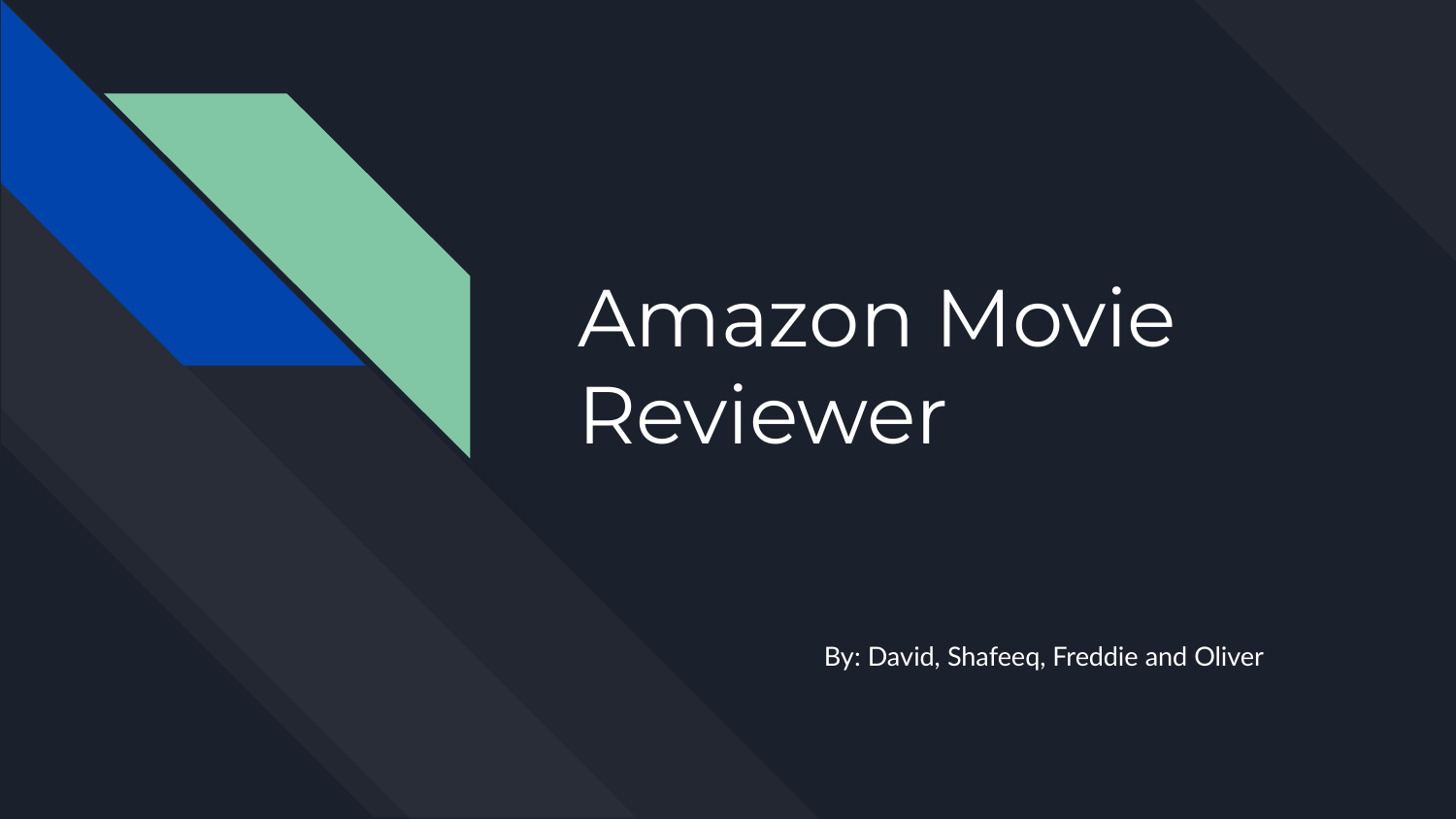

# Amazon Movie Reviewer
By: David, Shafeeq, Freddie and Oliver